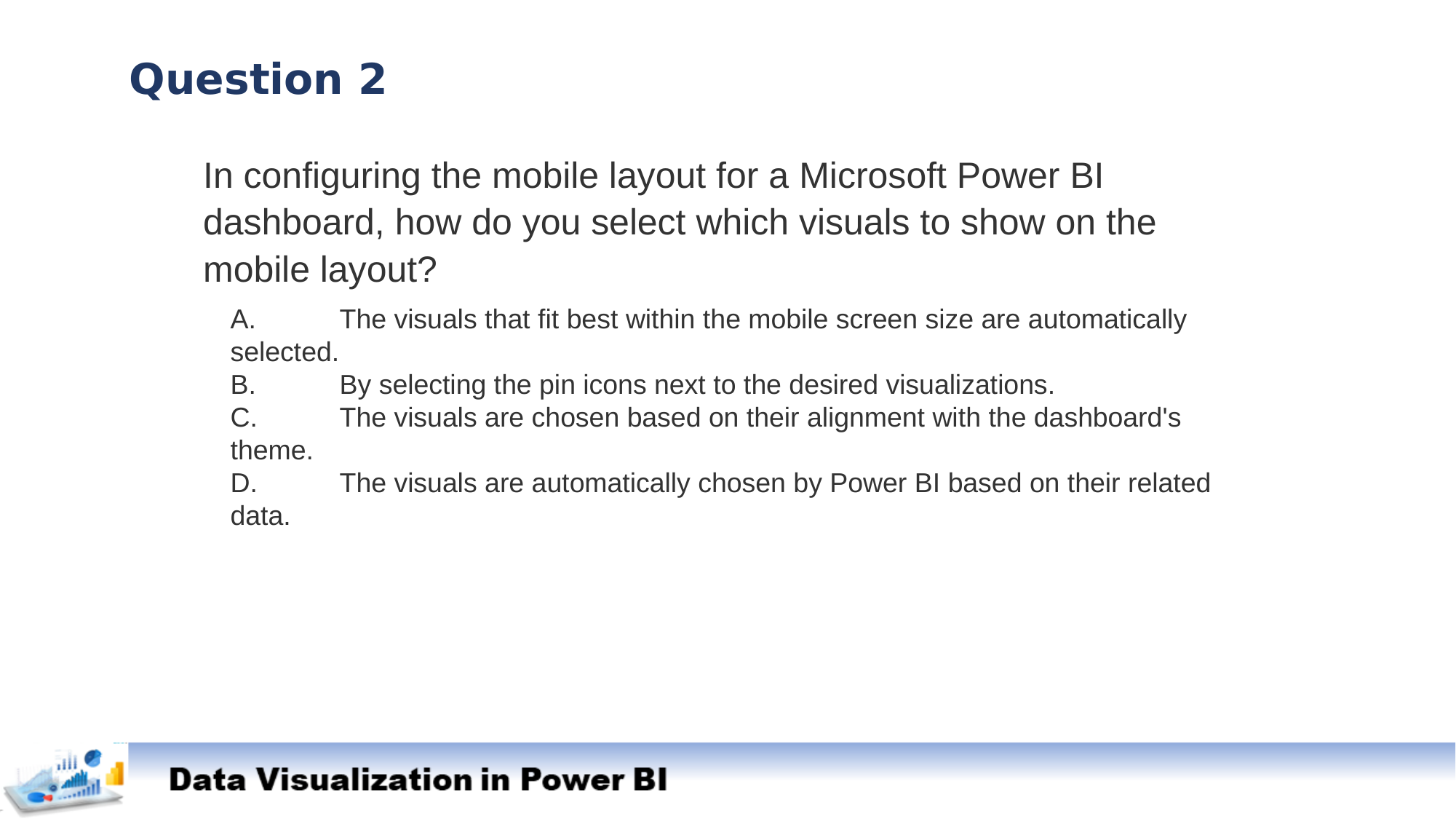

Question 2
In configuring the mobile layout for a Microsoft Power BI dashboard, how do you select which visuals to show on the mobile layout?
A.	The visuals that fit best within the mobile screen size are automatically selected.
B.	By selecting the pin icons next to the desired visualizations.
C.	The visuals are chosen based on their alignment with the dashboard's theme.
D.	The visuals are automatically chosen by Power BI based on their related data.